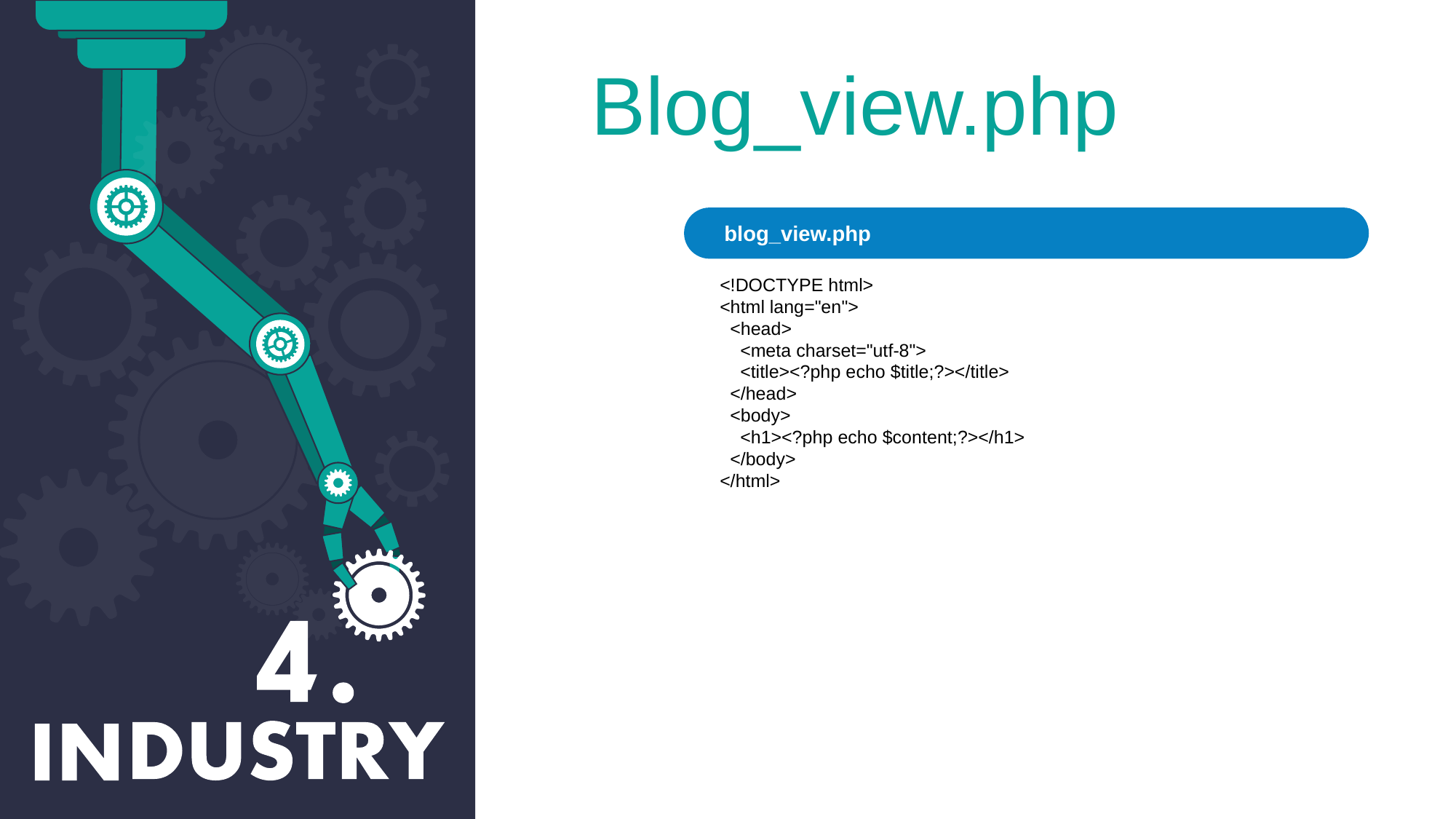

Blog_view.php
blog_view.php
<!DOCTYPE html>
<html lang="en">
  <head>
    <meta charset="utf-8">
    <title><?php echo $title;?></title>
  </head>
  <body>
    <h1><?php echo $content;?></h1>
  </body>
</html>